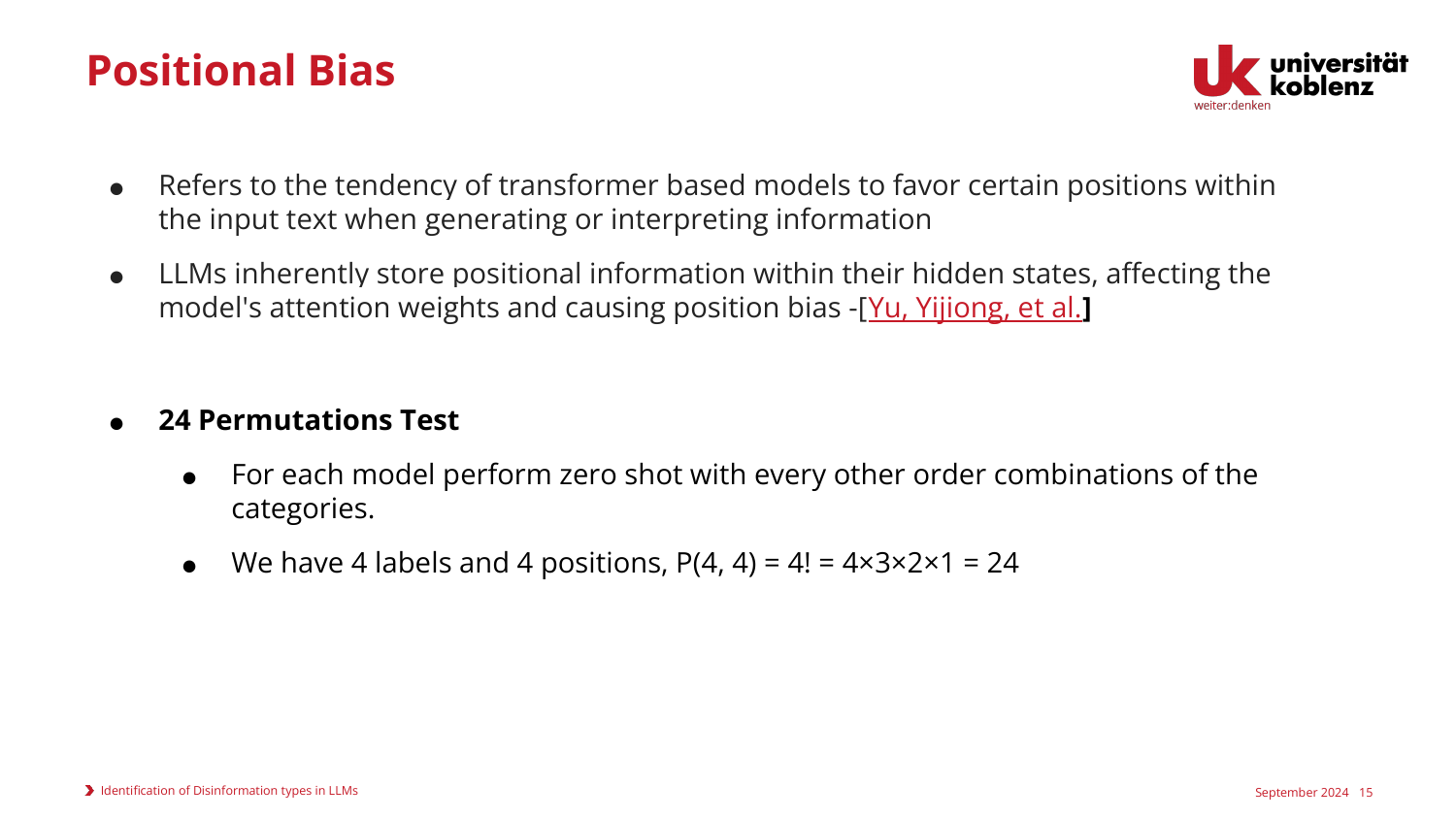

# Positional Bias
Refers to the tendency of transformer based models to favor certain positions within the input text when generating or interpreting information
LLMs inherently store positional information within their hidden states, affecting the model's attention weights and causing position bias -[Yu, Yijiong, et al.]

24 Permutations Test
For each model perform zero shot with every other order combinations of the categories.
We have 4 labels and 4 positions, P(4, 4) = 4! = 4×3×2×1 = 24